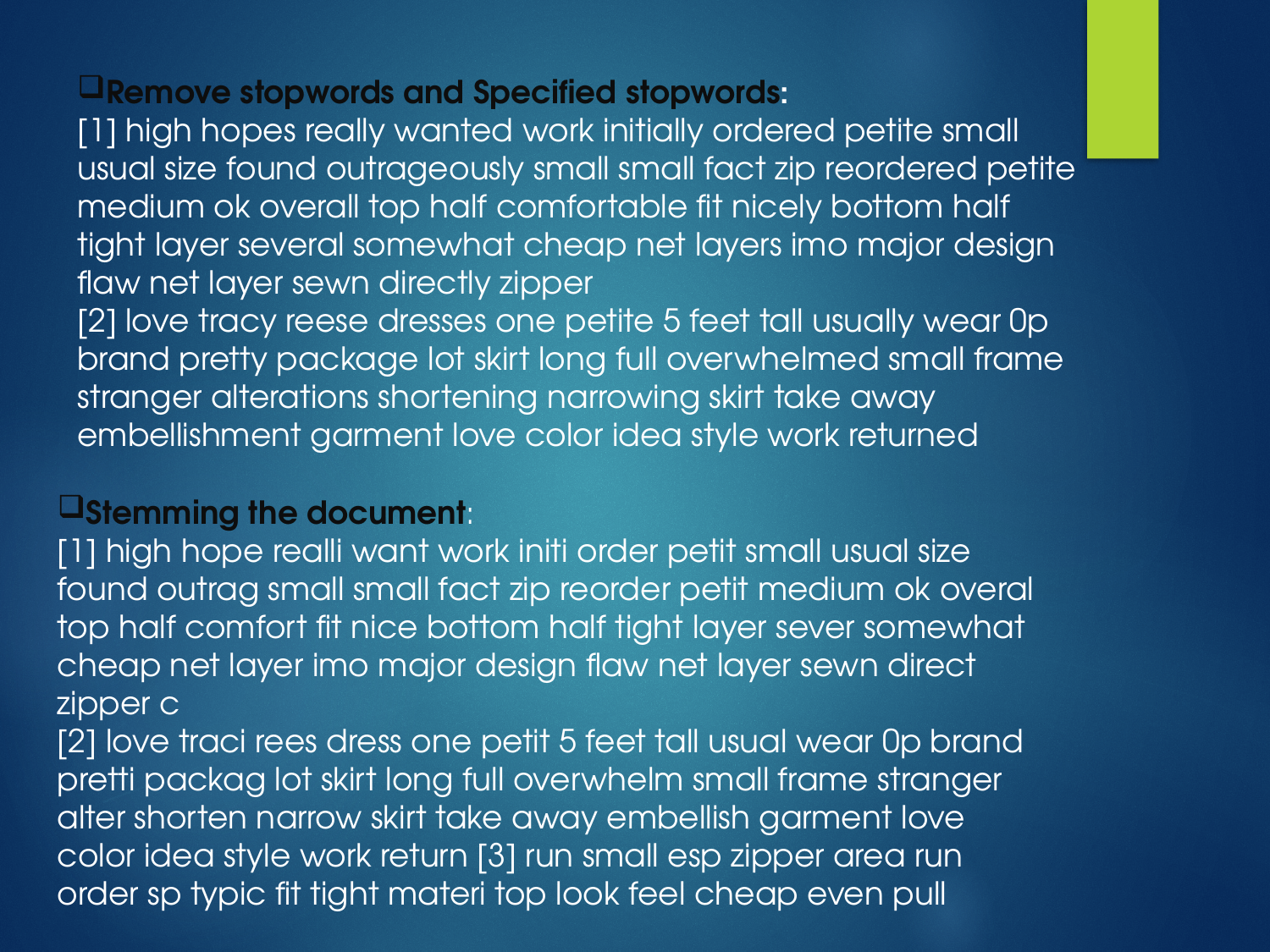

Remove stopwords and Specified stopwords:
[1] high hopes really wanted work initially ordered petite small usual size found outrageously small small fact zip reordered petite medium ok overall top half comfortable fit nicely bottom half tight layer several somewhat cheap net layers imo major design flaw net layer sewn directly zipper
[2] love tracy reese dresses one petite 5 feet tall usually wear 0p brand pretty package lot skirt long full overwhelmed small frame stranger alterations shortening narrowing skirt take away embellishment garment love color idea style work returned

Stemming the document:
[1] high hope realli want work initi order petit small usual size found outrag small small fact zip reorder petit medium ok overal top half comfort fit nice bottom half tight layer sever somewhat cheap net layer imo major design flaw net layer sewn direct zipper c
[2] love traci rees dress one petit 5 feet tall usual wear 0p brand pretti packag lot skirt long full overwhelm small frame stranger alter shorten narrow skirt take away embellish garment love color idea style work return [3] run small esp zipper area run order sp typic fit tight materi top look feel cheap even pull